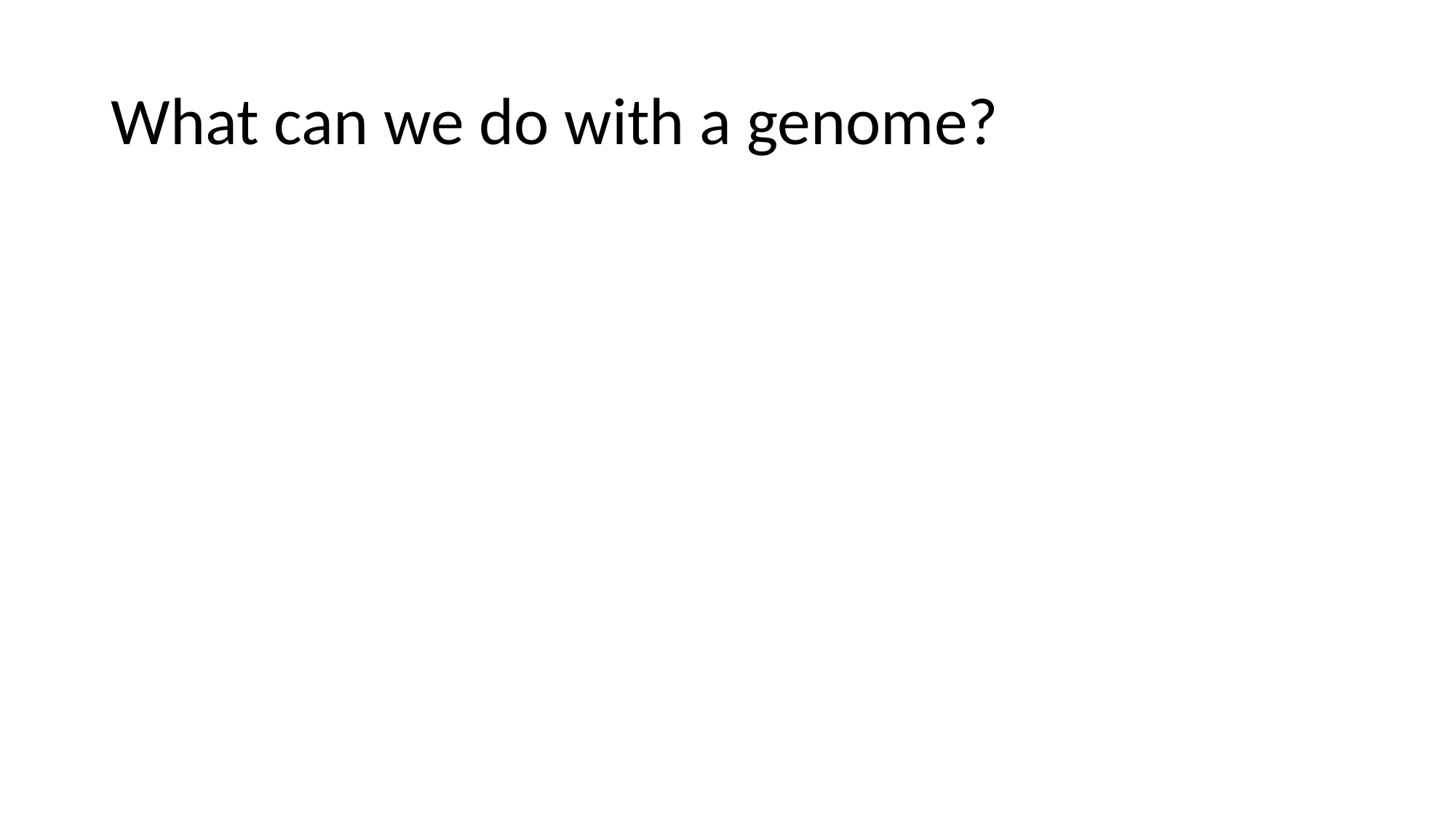

# What can we do with a genome?